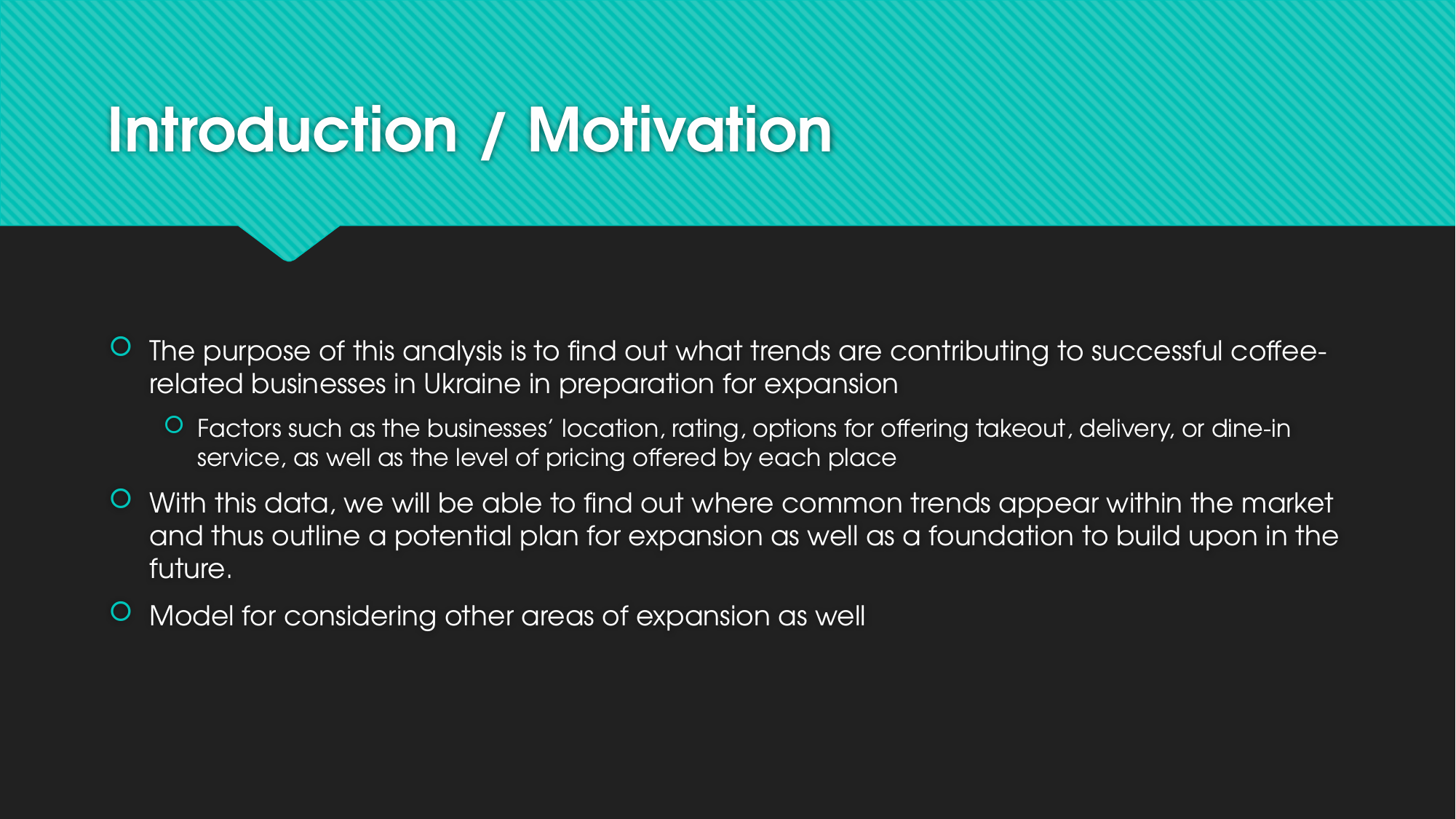

# Introduction / Motivation
The purpose of this analysis is to find out what trends are contributing to successful coffee-related businesses in Ukraine in preparation for expansion
Factors such as the businesses’ location, rating, options for offering takeout, delivery, or dine-in service, as well as the level of pricing offered by each place
With this data, we will be able to find out where common trends appear within the market and thus outline a potential plan for expansion as well as a foundation to build upon in the future.
Model for considering other areas of expansion as well